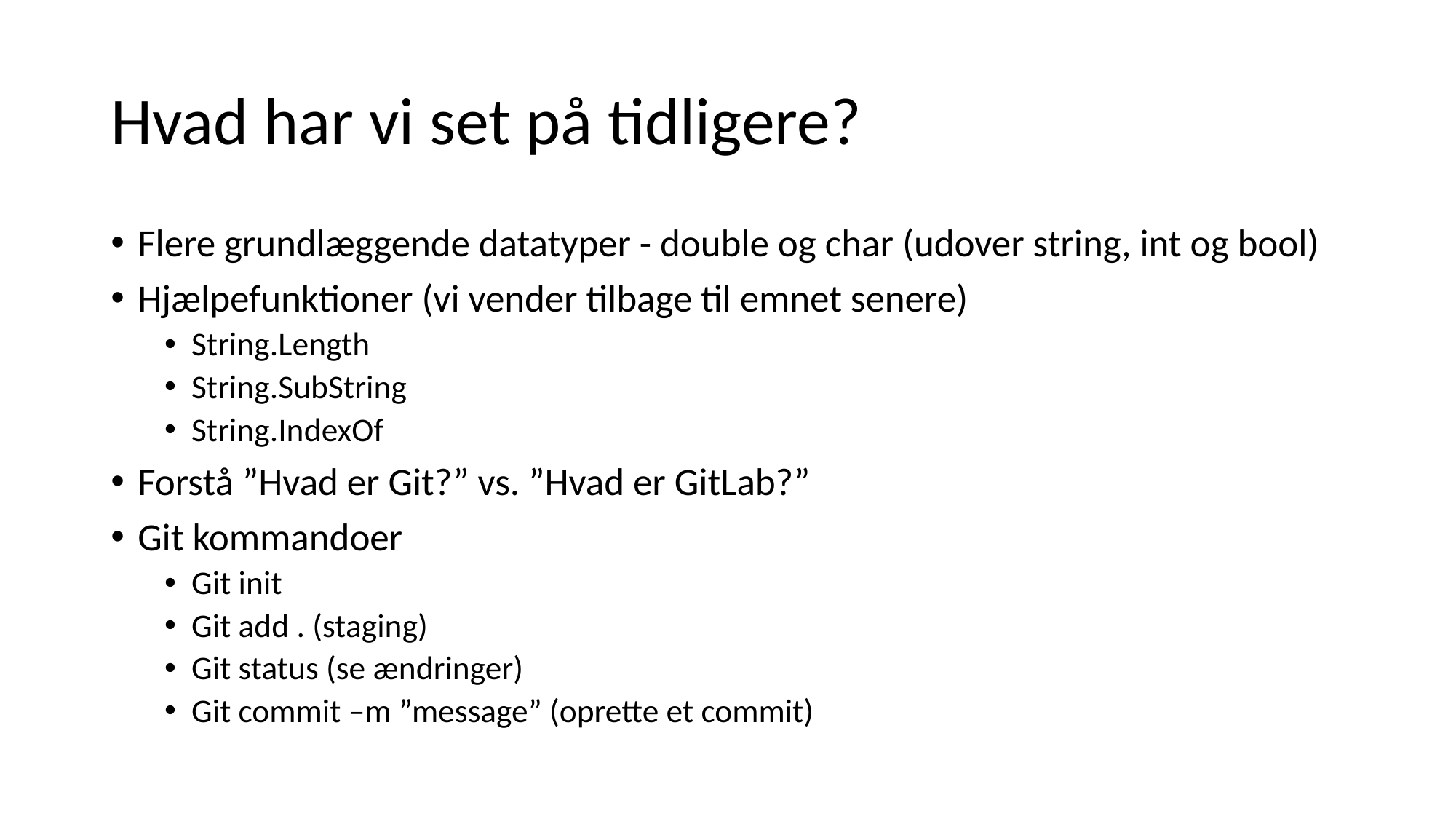

# Hvad har vi set på tidligere?
Flere grundlæggende datatyper - double og char (udover string, int og bool)
Hjælpefunktioner (vi vender tilbage til emnet senere)
String.Length
String.SubString
String.IndexOf
Forstå ”Hvad er Git?” vs. ”Hvad er GitLab?”
Git kommandoer
Git init
Git add . (staging)
Git status (se ændringer)
Git commit –m ”message” (oprette et commit)